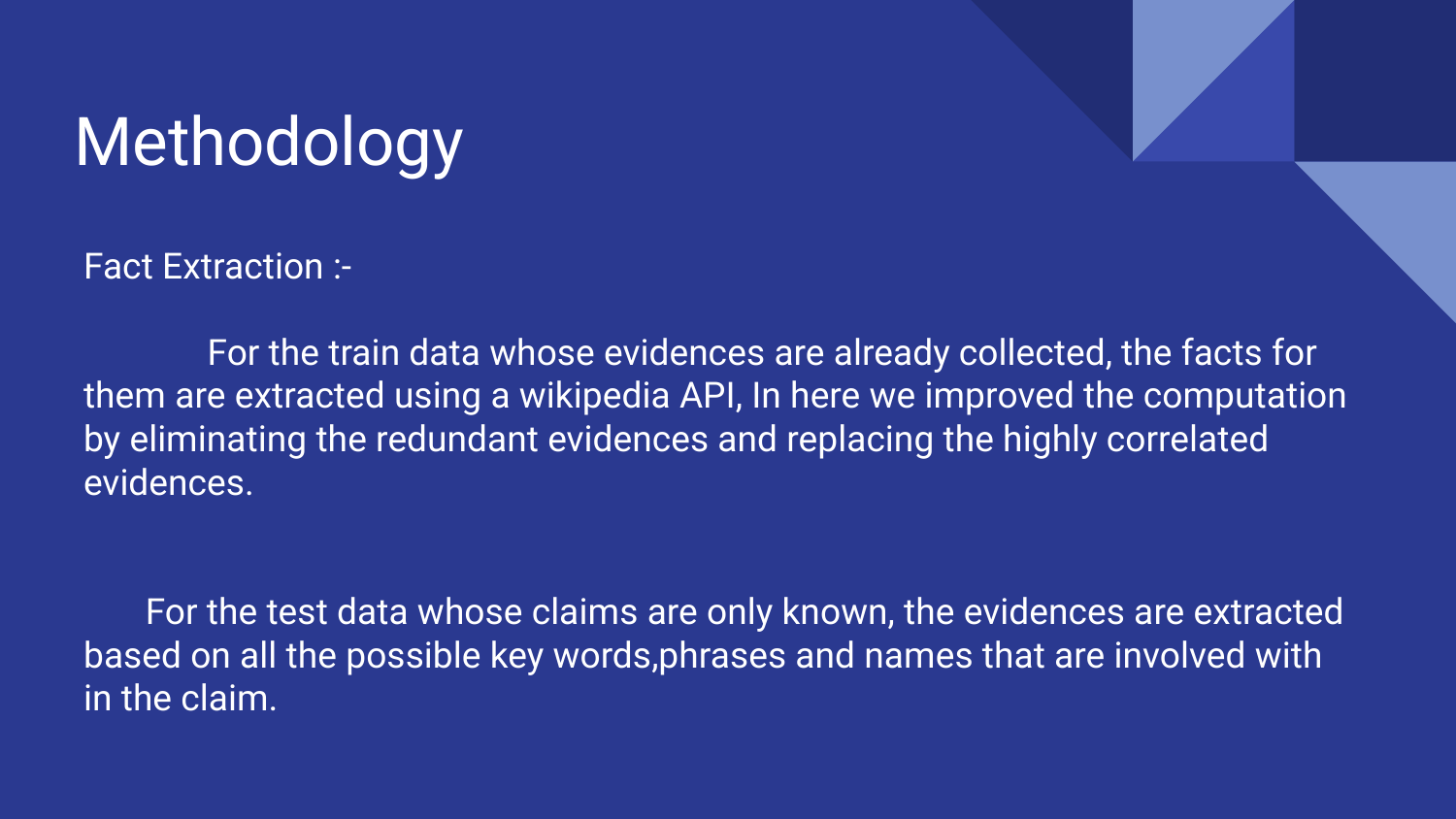

# Methodology
Fact Extraction :-

	For the train data whose evidences are already collected, the facts for them are extracted using a wikipedia API, In here we improved the computation by eliminating the redundant evidences and replacing the highly correlated evidences.

For the test data whose claims are only known, the evidences are extracted based on all the possible key words,phrases and names that are involved with in the claim.